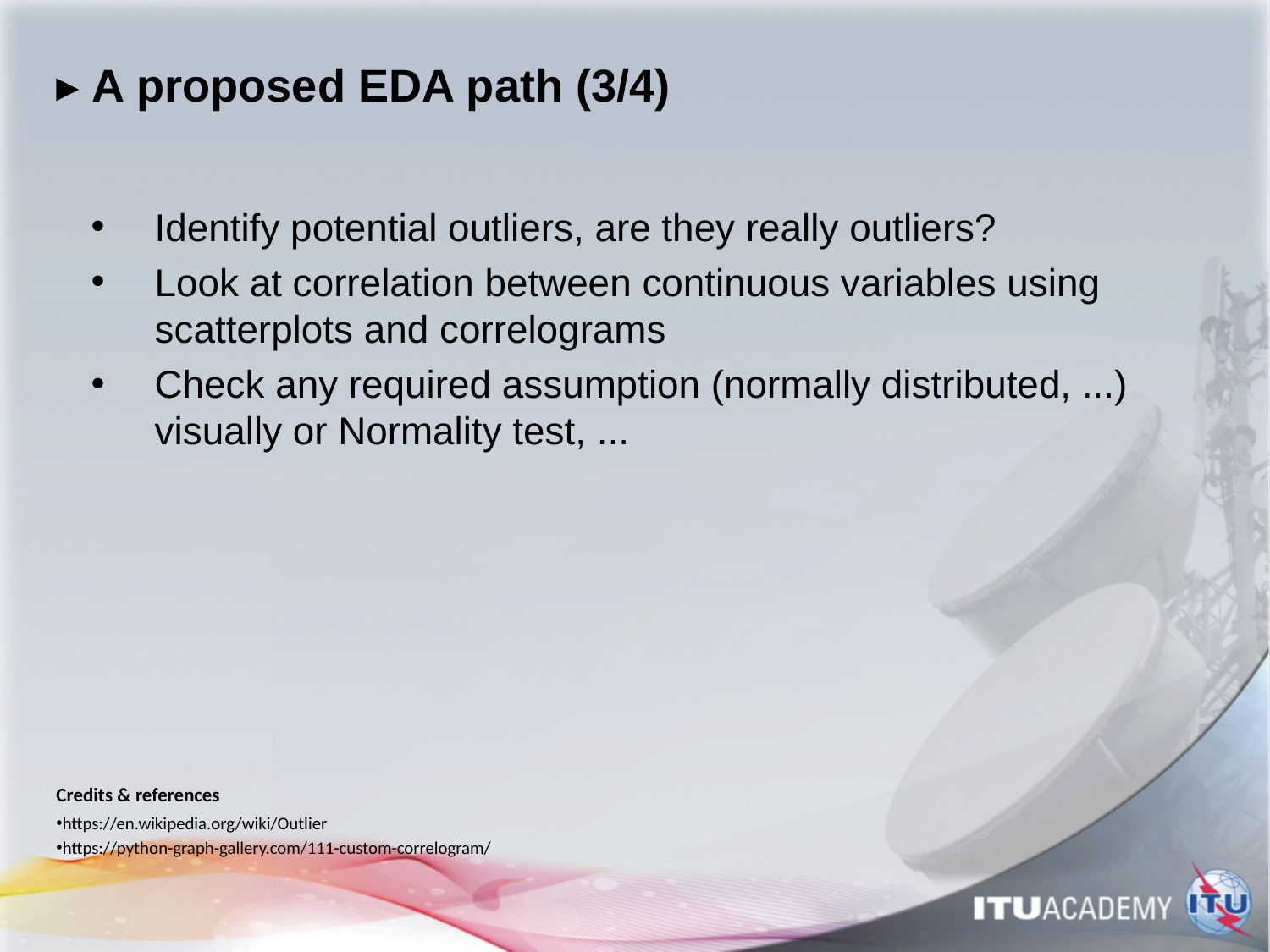

# ▸ A proposed EDA path (3/4)
Identify potential outliers, are they really outliers?
Look at correlation between continuous variables using scatterplots and correlograms
Check any required assumption (normally distributed, ...) visually or Normality test, ...
Credits & references
https://en.wikipedia.org/wiki/Outlier
https://python-graph-gallery.com/111-custom-correlogram/